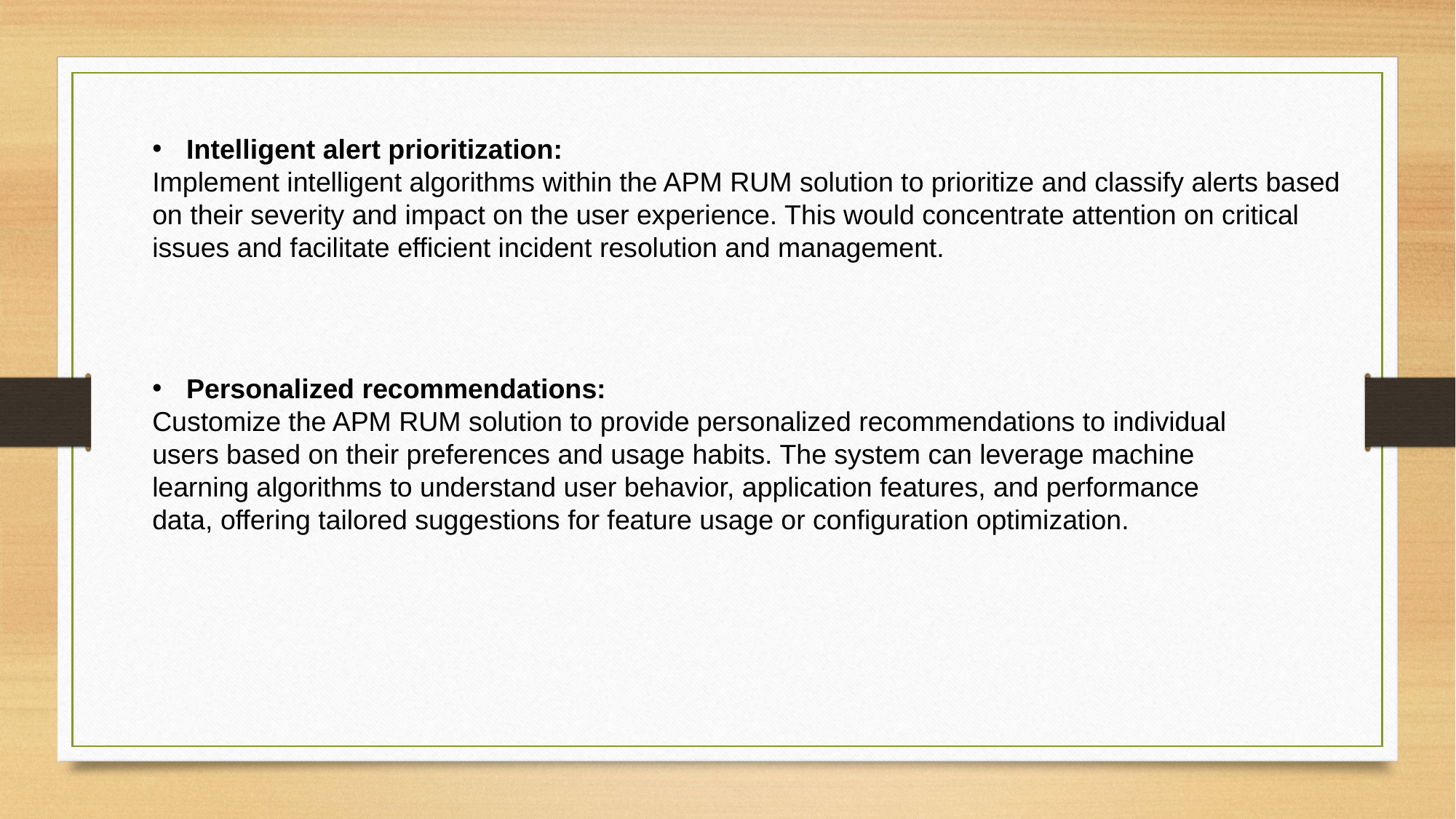

Intelligent alert prioritization:
Implement intelligent algorithms within the APM RUM solution to prioritize and classify alerts based on their severity and impact on the user experience. This would concentrate attention on critical issues and facilitate efficient incident resolution and management.

Personalized recommendations:
Customize the APM RUM solution to provide personalized recommendations to individual users based on their preferences and usage habits. The system can leverage machine learning algorithms to understand user behavior, application features, and performance data, offering tailored suggestions for feature usage or configuration optimization.